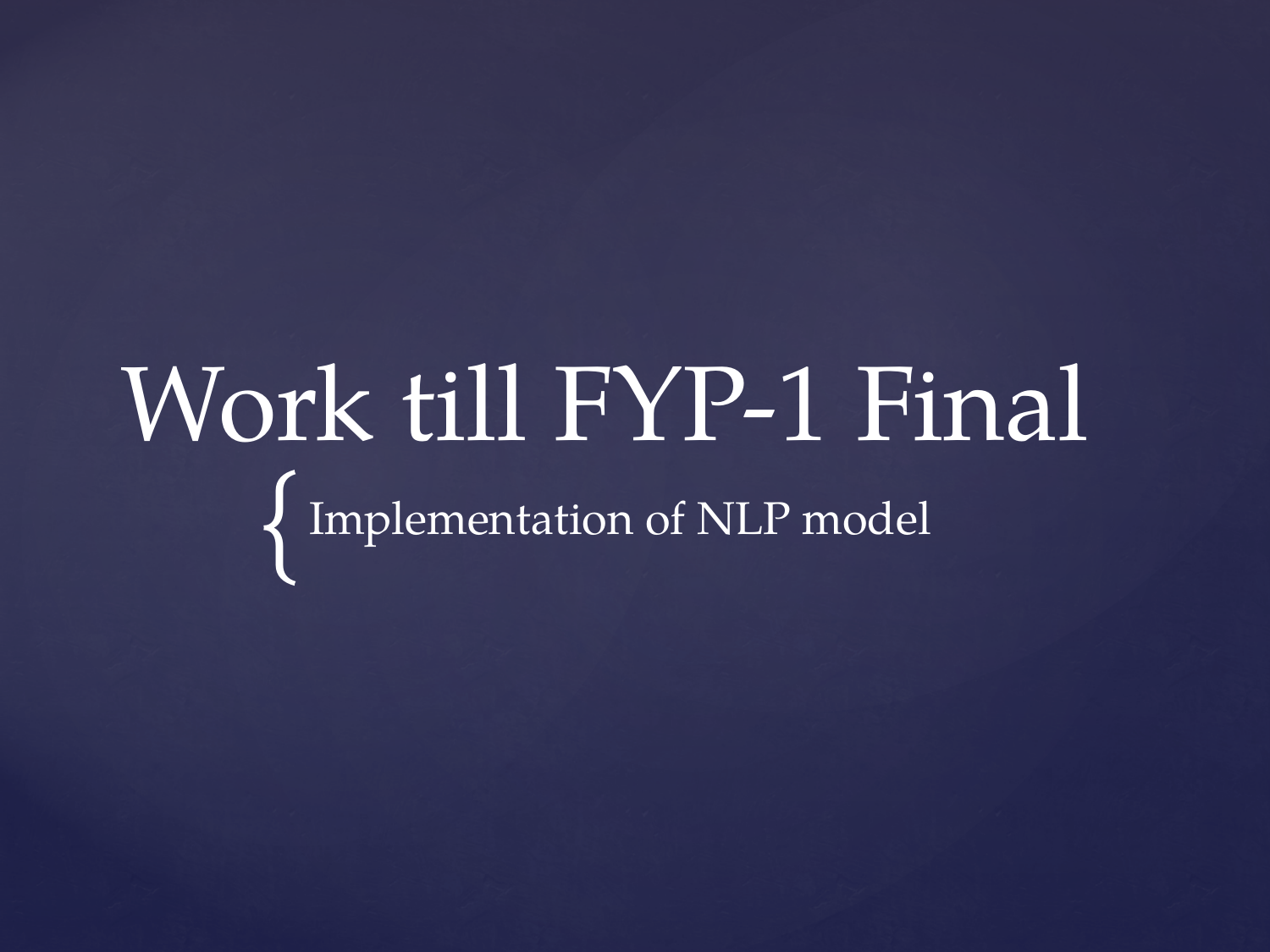

# Work till FYP-1 Final
Implementation of NLP model